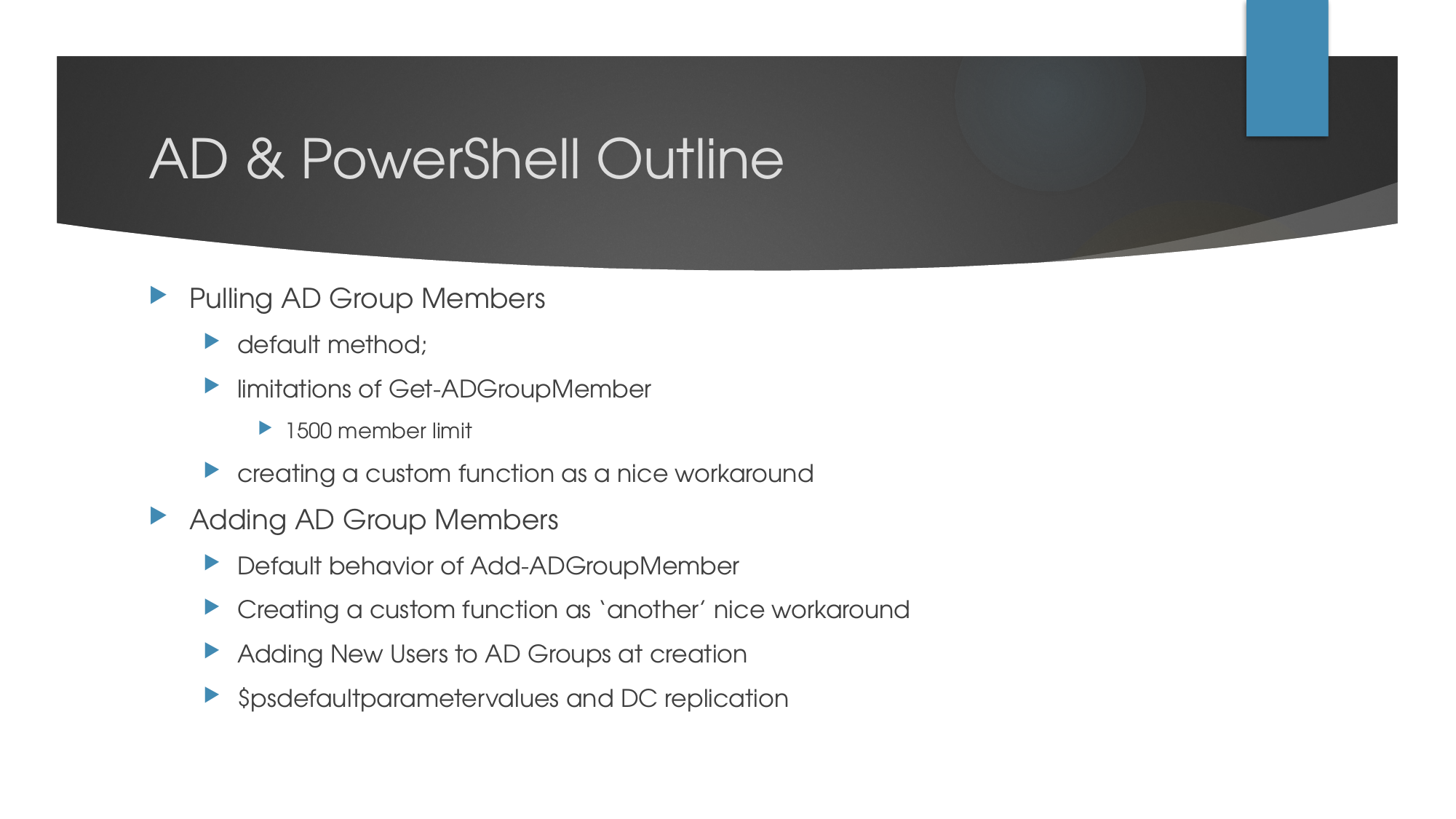

# AD & PowerShell Outline
Pulling AD Group Members
default method;
limitations of Get-ADGroupMember
1500 member limit
creating a custom function as a nice workaround
Adding AD Group Members
Default behavior of Add-ADGroupMember
Creating a custom function as ‘another’ nice workaround
Adding New Users to AD Groups at creation
$psdefaultparametervalues and DC replication